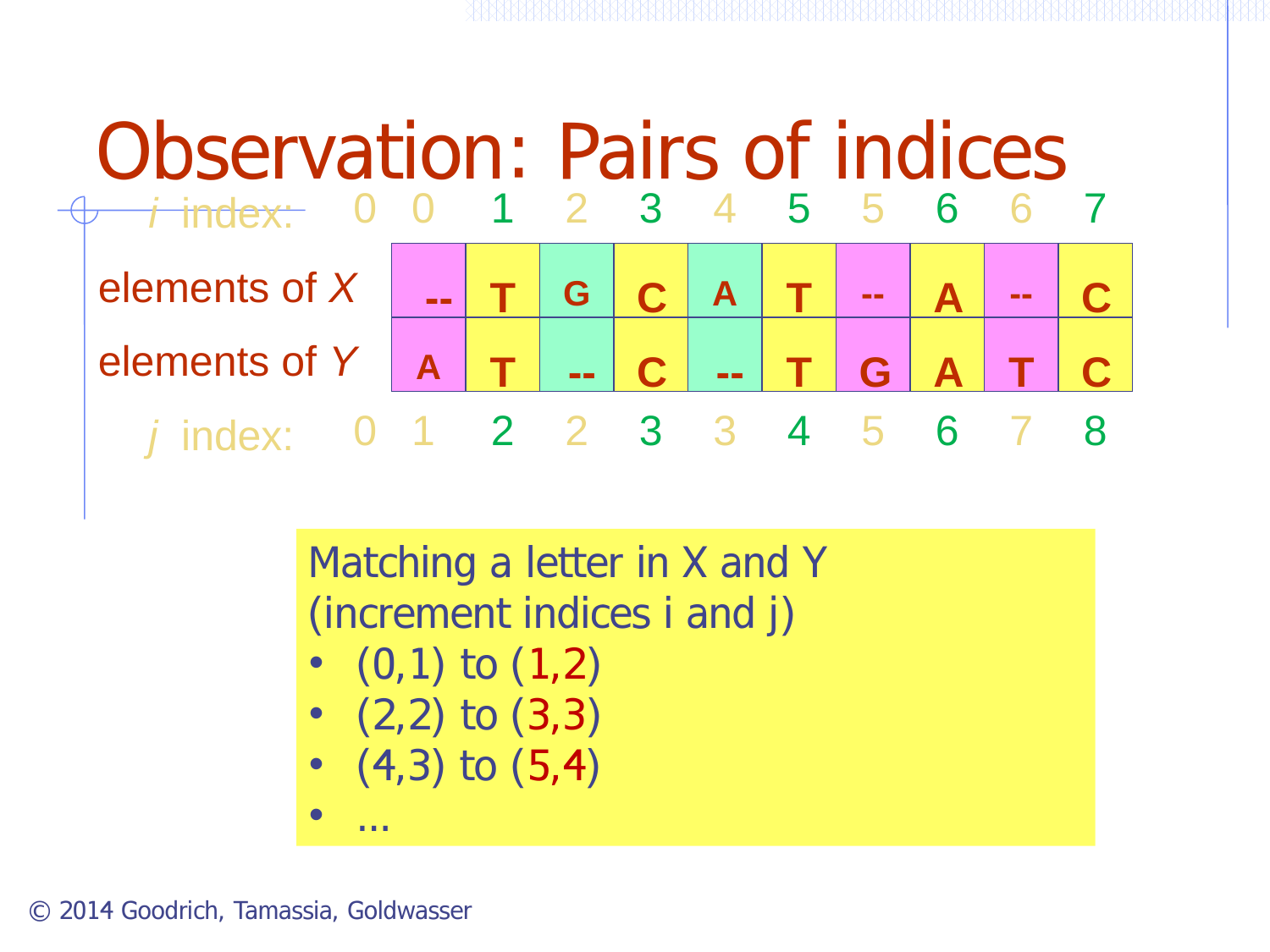

# Observation: Pairs of indices
0
0
0
1
1
2
2
2
3
3
4
3
5
4
5
5
6
6
6
7
7
8
i  index:

elements of X
--
T
G
C
A
T
--
A
--
C

elements of Y
A
T
--
C
--
T
G
A
T
C
j  index:
Matching a letter in X and Y
(increment indices i and j)
(0,1) to (1,2)
(2,2) to (3,3)
(4,3) to (5,4)
…